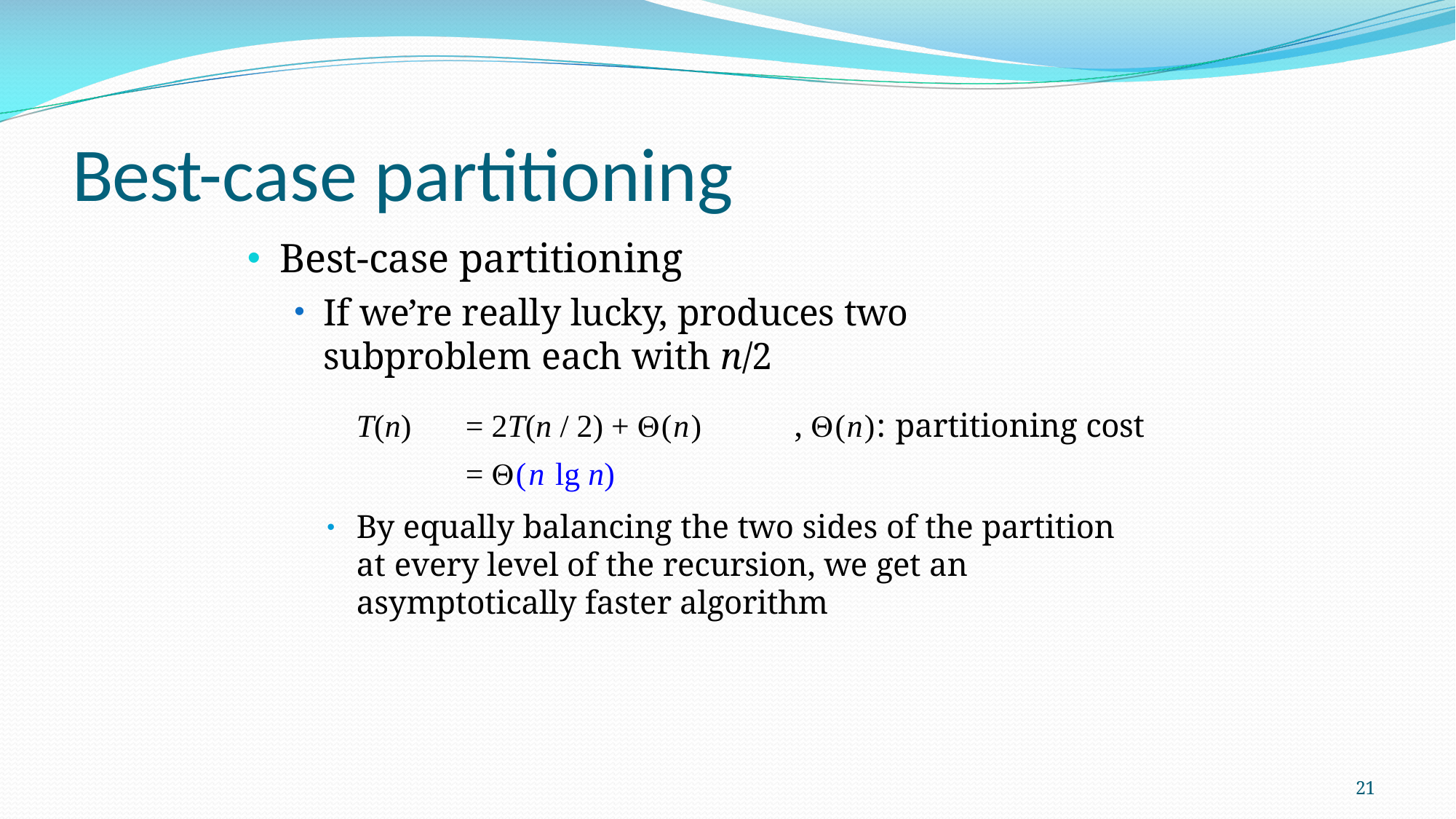

# Best-case partitioning
Best-case partitioning
If we’re really lucky, produces two subproblem 	each with n/2
= 2T(n / 2) + Θ(n)	, Θ(n): partitioning cost
= Θ(n lg n)
T(n)
By equally balancing the two sides of the partition at every level of the recursion, we get an asymptotically faster algorithm
21